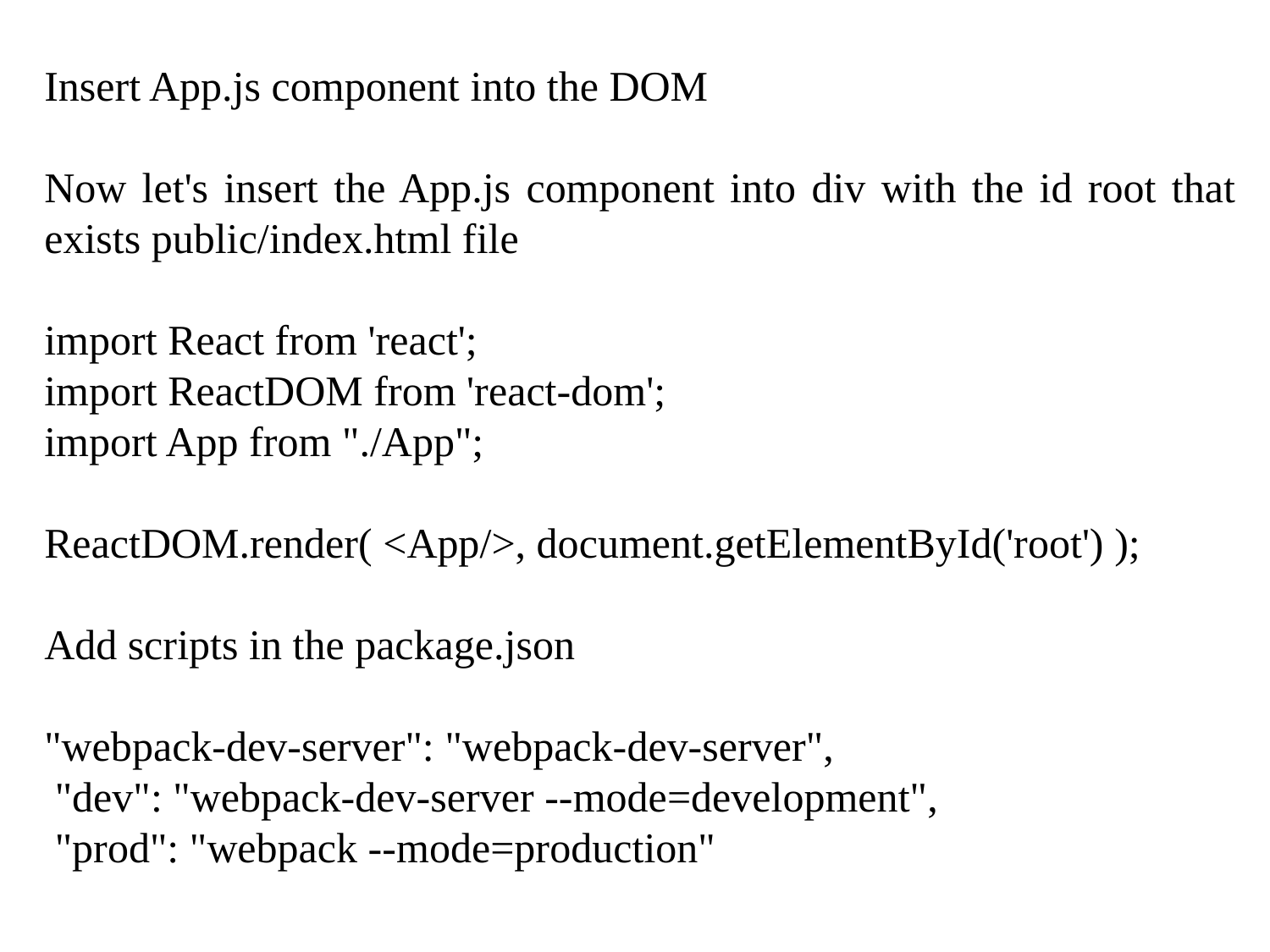

Insert App.js component into the DOM

Now let's insert the App.js component into div with the id root that exists public/index.html file

import React from 'react';
import ReactDOM from 'react-dom';
import App from "./App";

ReactDOM.render( <App/>, document.getElementById('root') );

Add scripts in the package.json

"webpack-dev-server": "webpack-dev-server",
 "dev": "webpack-dev-server --mode=development",
 "prod": "webpack --mode=production"